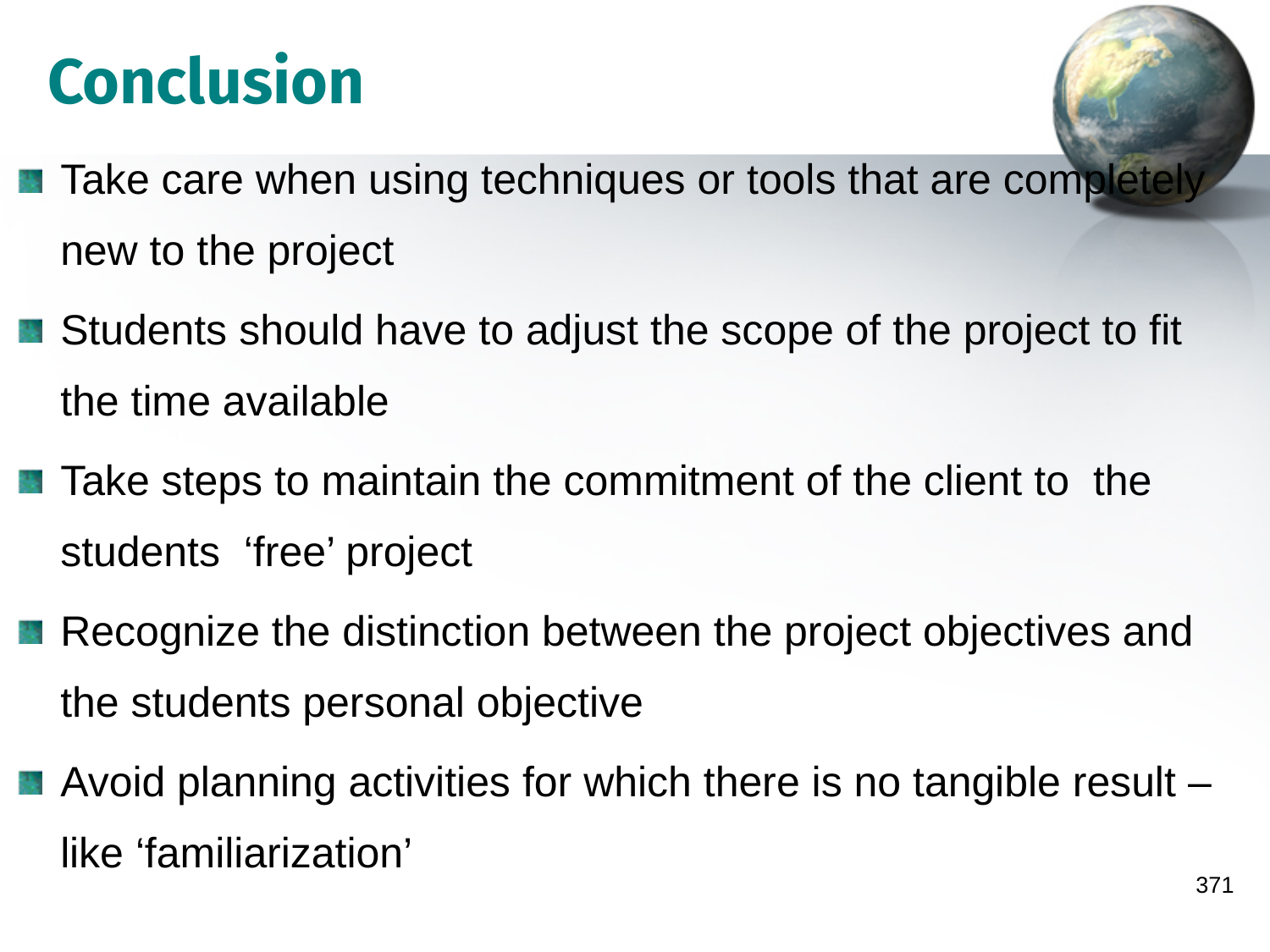

Conclusion

Take care when using techniques or tools that are completely new to the project
Students should have to adjust the scope of the project to fit the time available
Take steps to maintain the commitment of the client to  the students  ‘free’ project
Recognize the distinction between the project objectives and the students personal objective
Avoid planning activities for which there is no tangible result – like ‘familiarization’

371